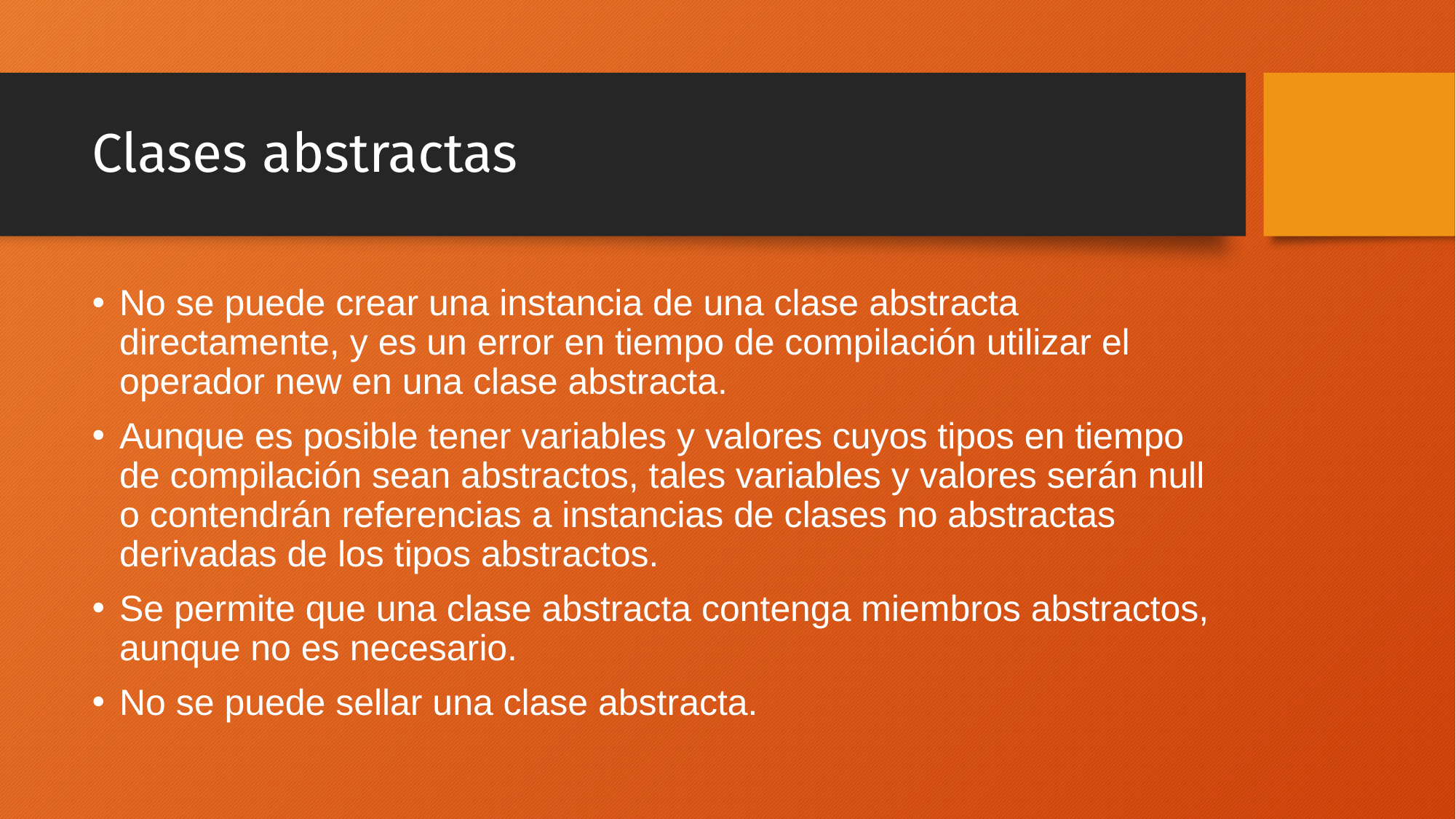

# Clases abstractas
No se puede crear una instancia de una clase abstracta directamente, y es un error en tiempo de compilación utilizar el operador new en una clase abstracta.
Aunque es posible tener variables y valores cuyos tipos en tiempo de compilación sean abstractos, tales variables y valores serán null o contendrán referencias a instancias de clases no abstractas derivadas de los tipos abstractos.
Se permite que una clase abstracta contenga miembros abstractos, aunque no es necesario.
No se puede sellar una clase abstracta.